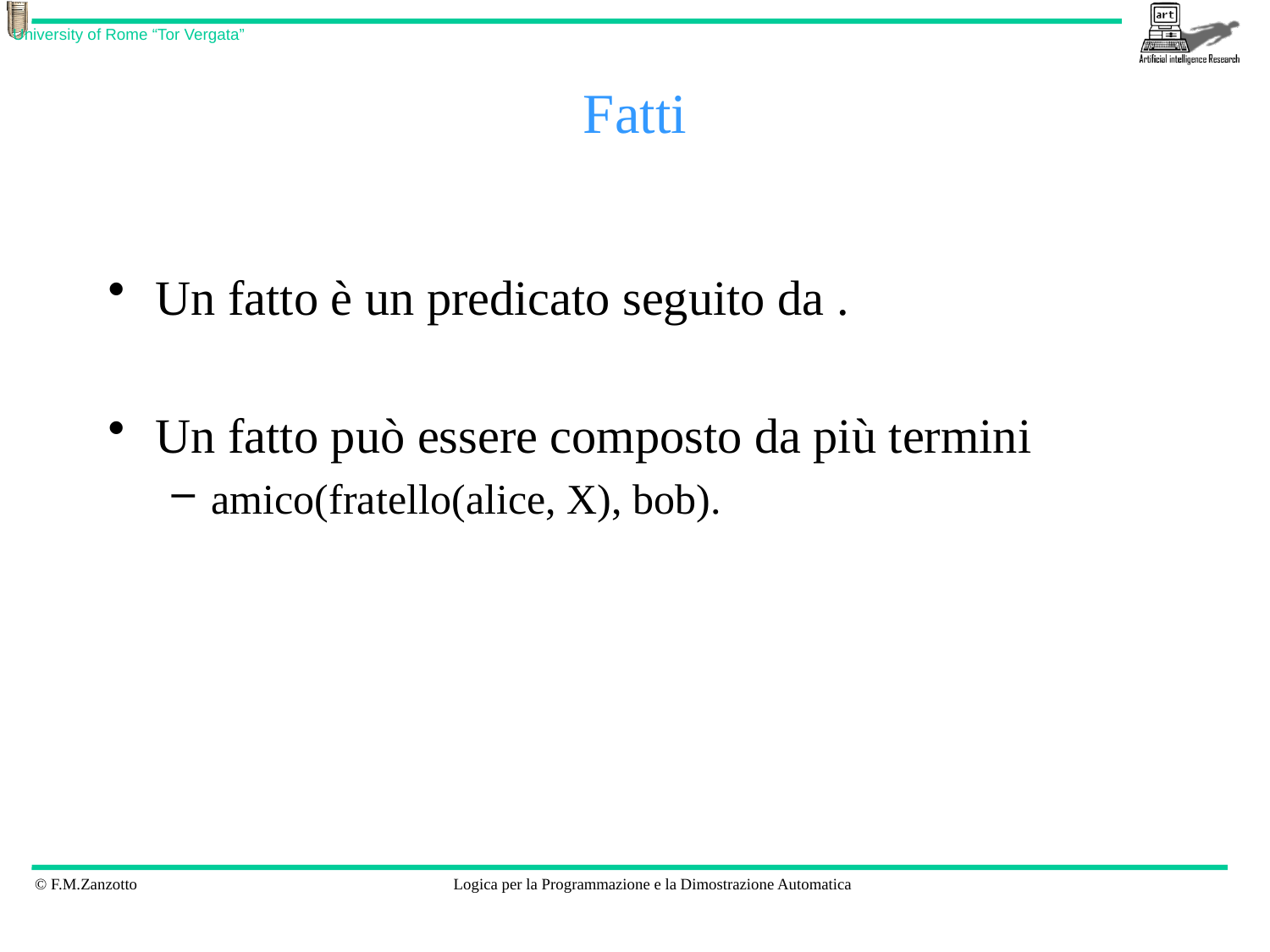

# Fatti

Un fatto è un predicato seguito da .

Un fatto può essere composto da più termini
amico(fratello(alice, X), bob).